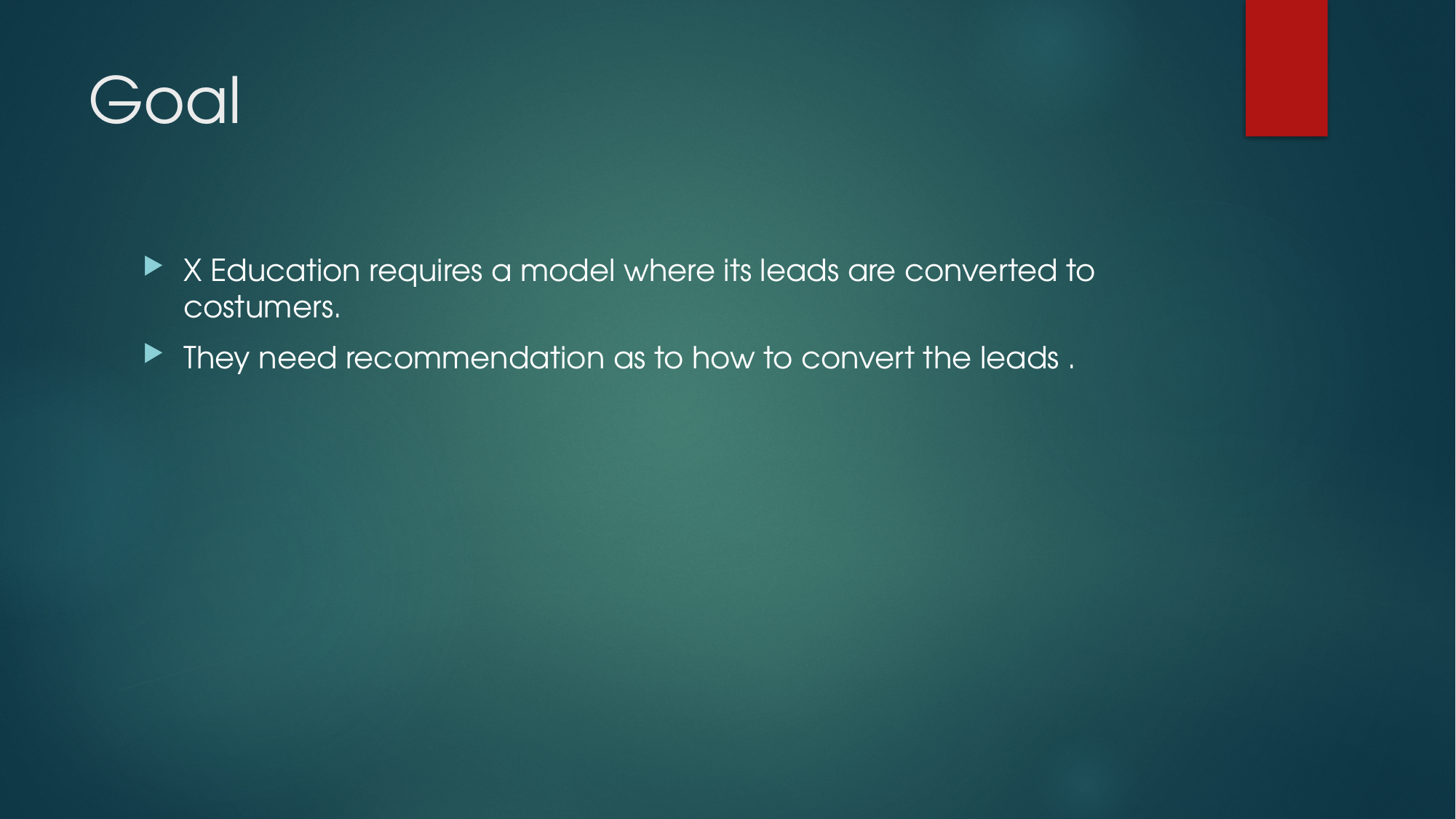

# Goal
X Education requires a model where its leads are converted to costumers.
They need recommendation as to how to convert the leads .